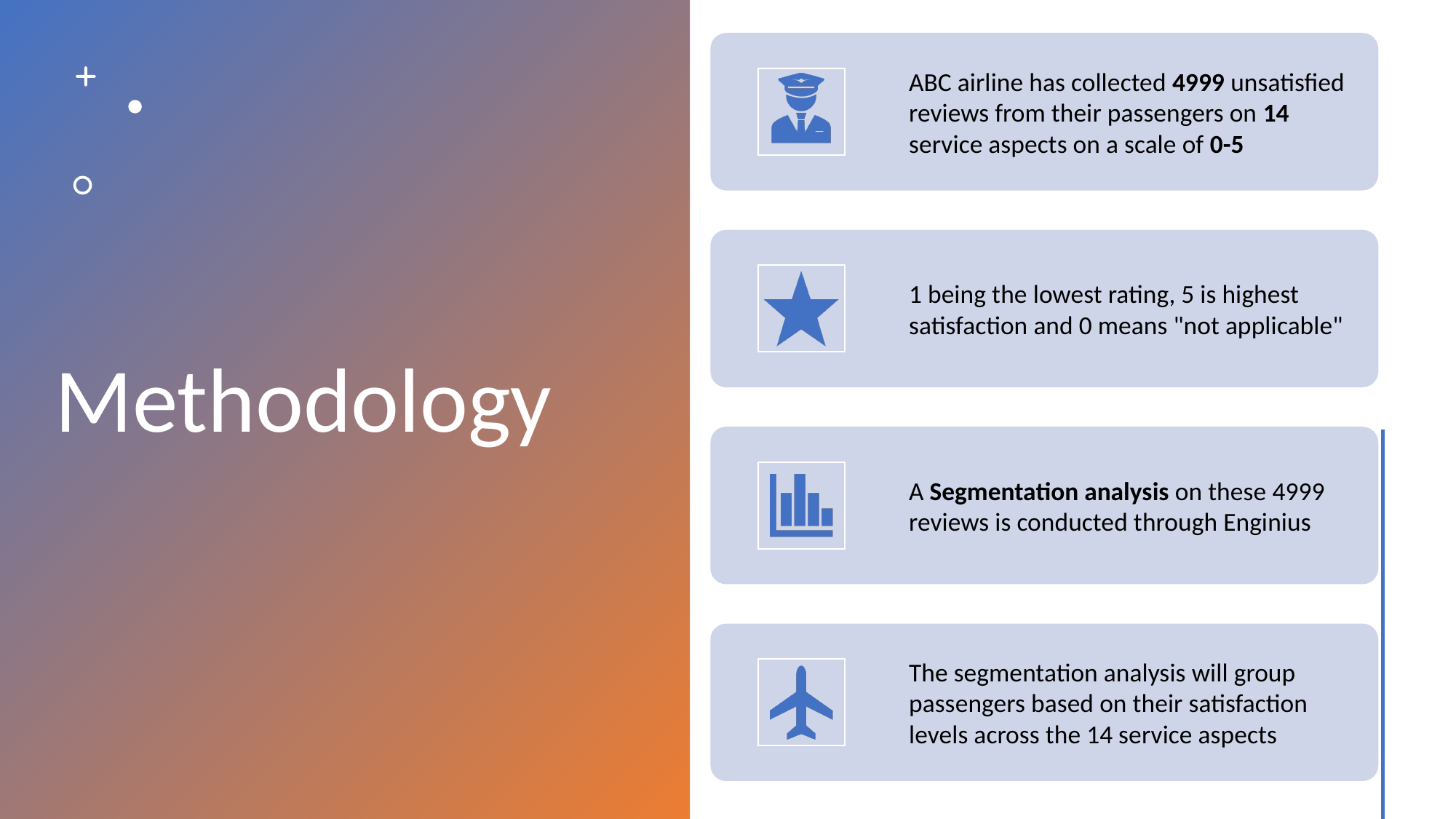

ABC airline has collected 4999 unsatisfied reviews from their passengers on 14 service aspects on a scale of 0-5
1 being the lowest rating, 5 is highest satisfaction and 0 means "not applicable"
A Segmentation analysis on these 4999 reviews is conducted through Enginius
The segmentation analysis will group passengers based on their satisfaction levels across the 14 service aspects
# Methodology